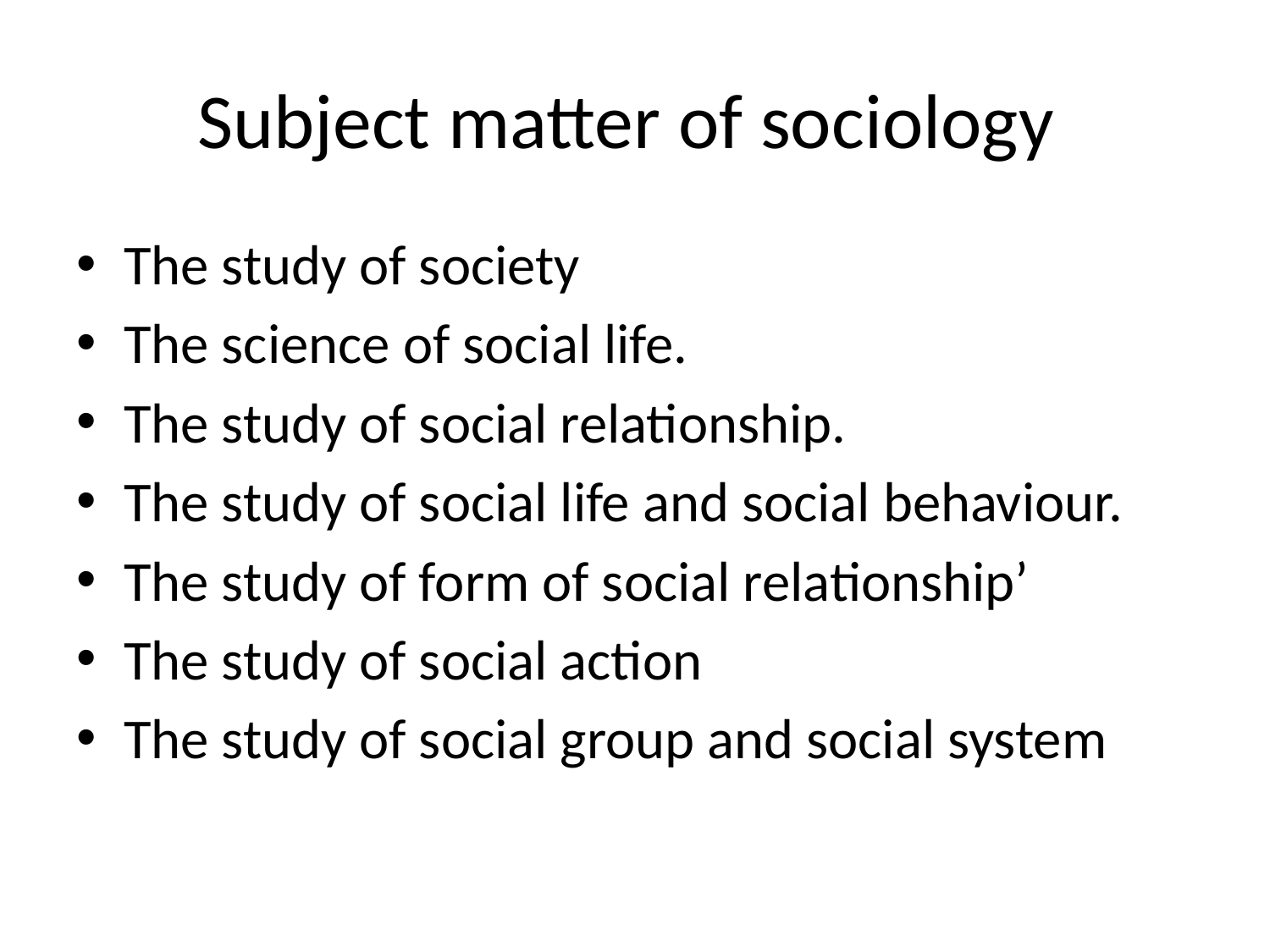

# Subject matter of sociology
The study of society
The science of social life.
The study of social relationship.
The study of social life and social behaviour.
The study of form of social relationship’
The study of social action
The study of social group and social system